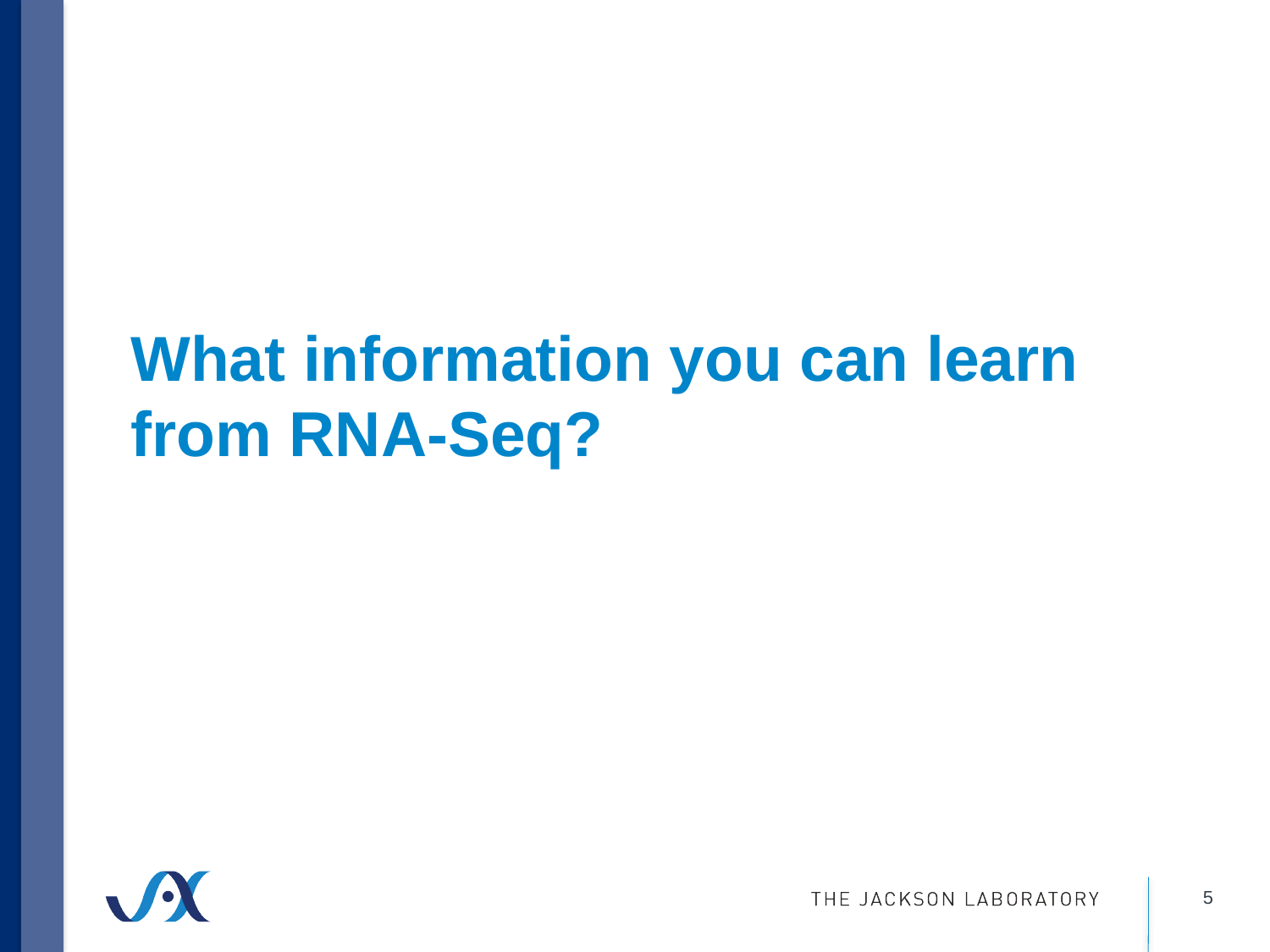

# What information you can learn from RNA-Seq?
5